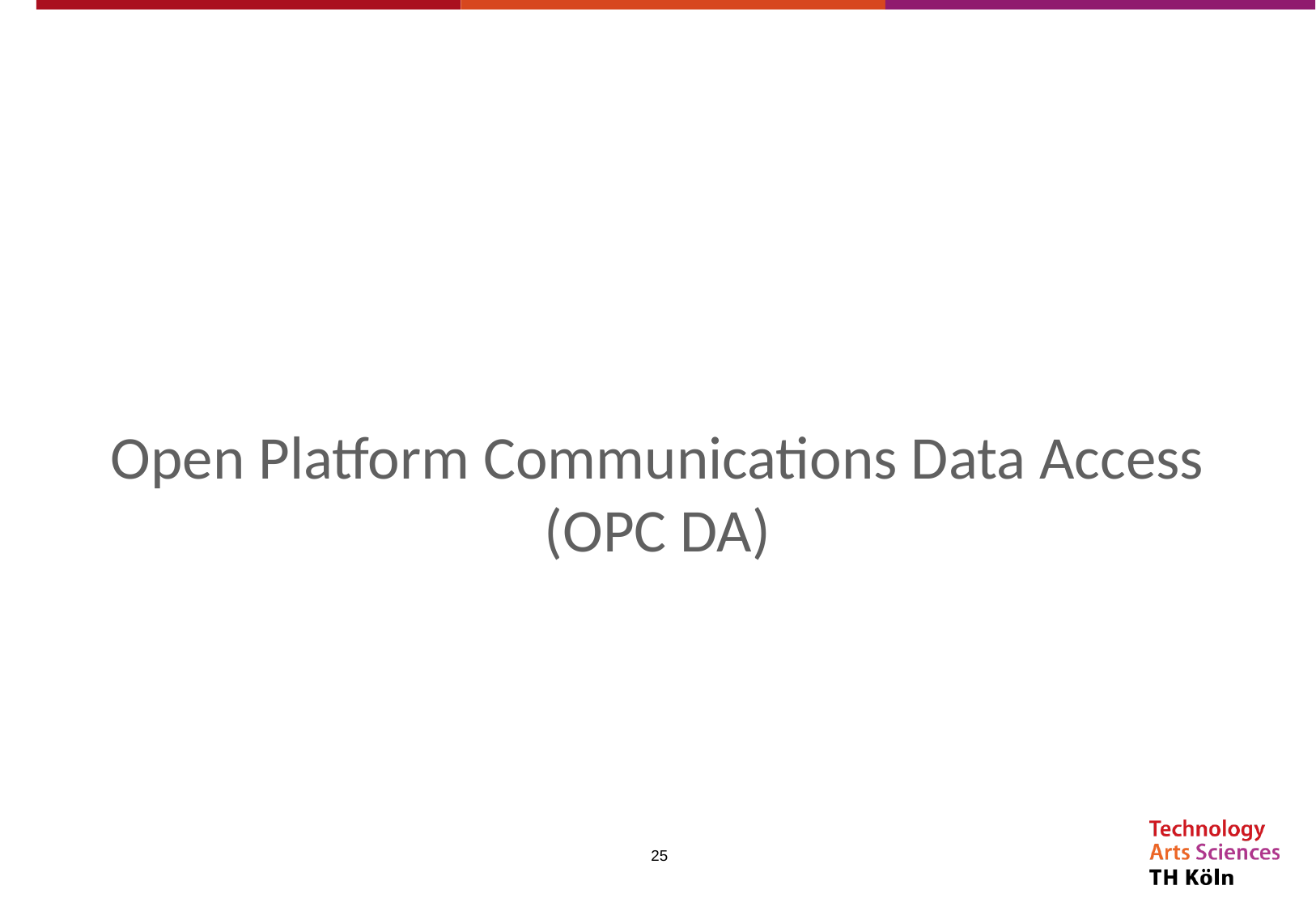

Open Platform Communications Data Access (OPC DA)
25